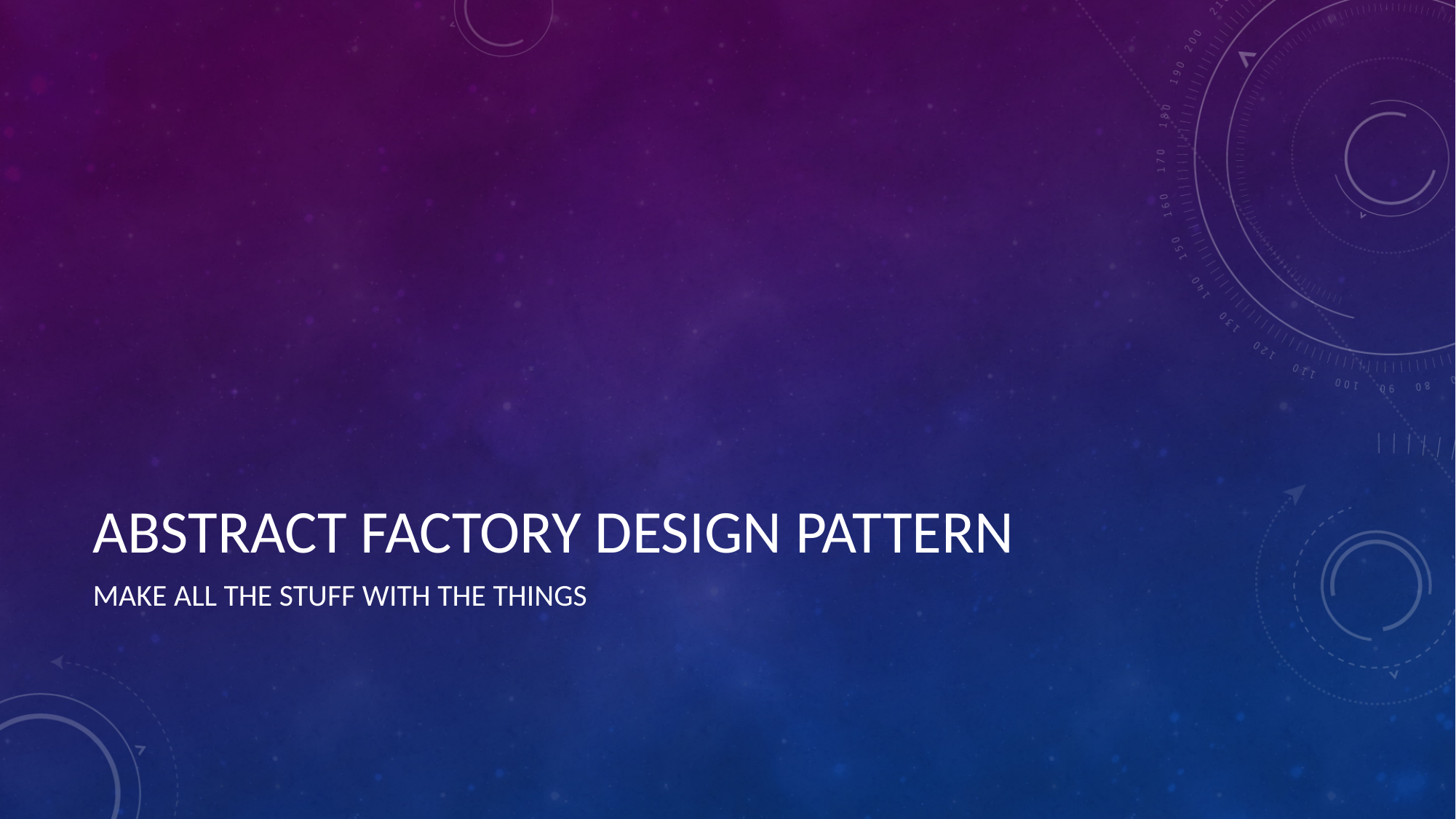

# Abstract Factory Design Pattern
Make all the stuff with the things